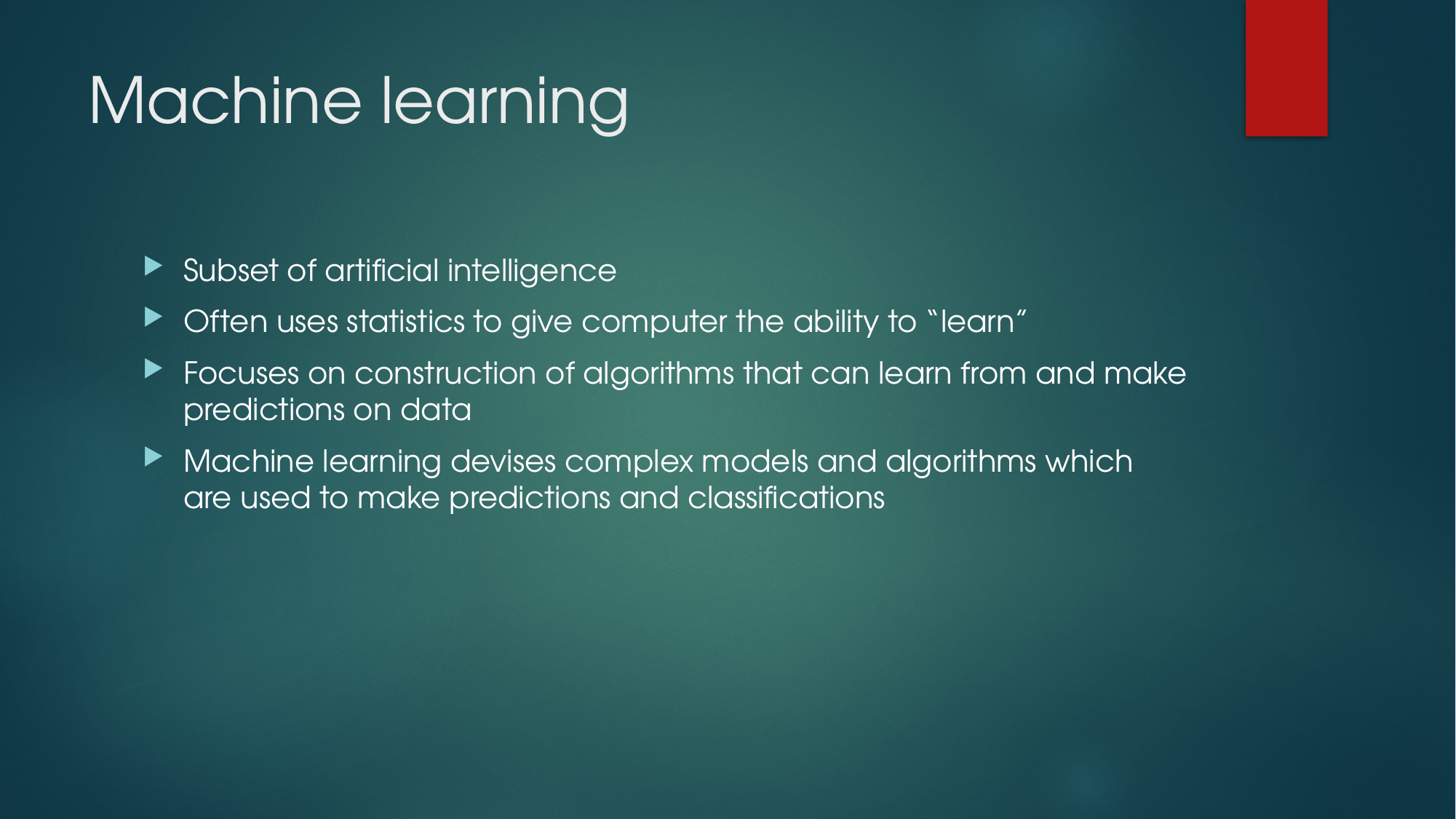

# Machine learning
Subset of artificial intelligence
Often uses statistics to give computer the ability to “learn”
Focuses on construction of algorithms that can learn from and make predictions on data
Machine learning devises complex models and algorithms which are used to make predictions and classifications